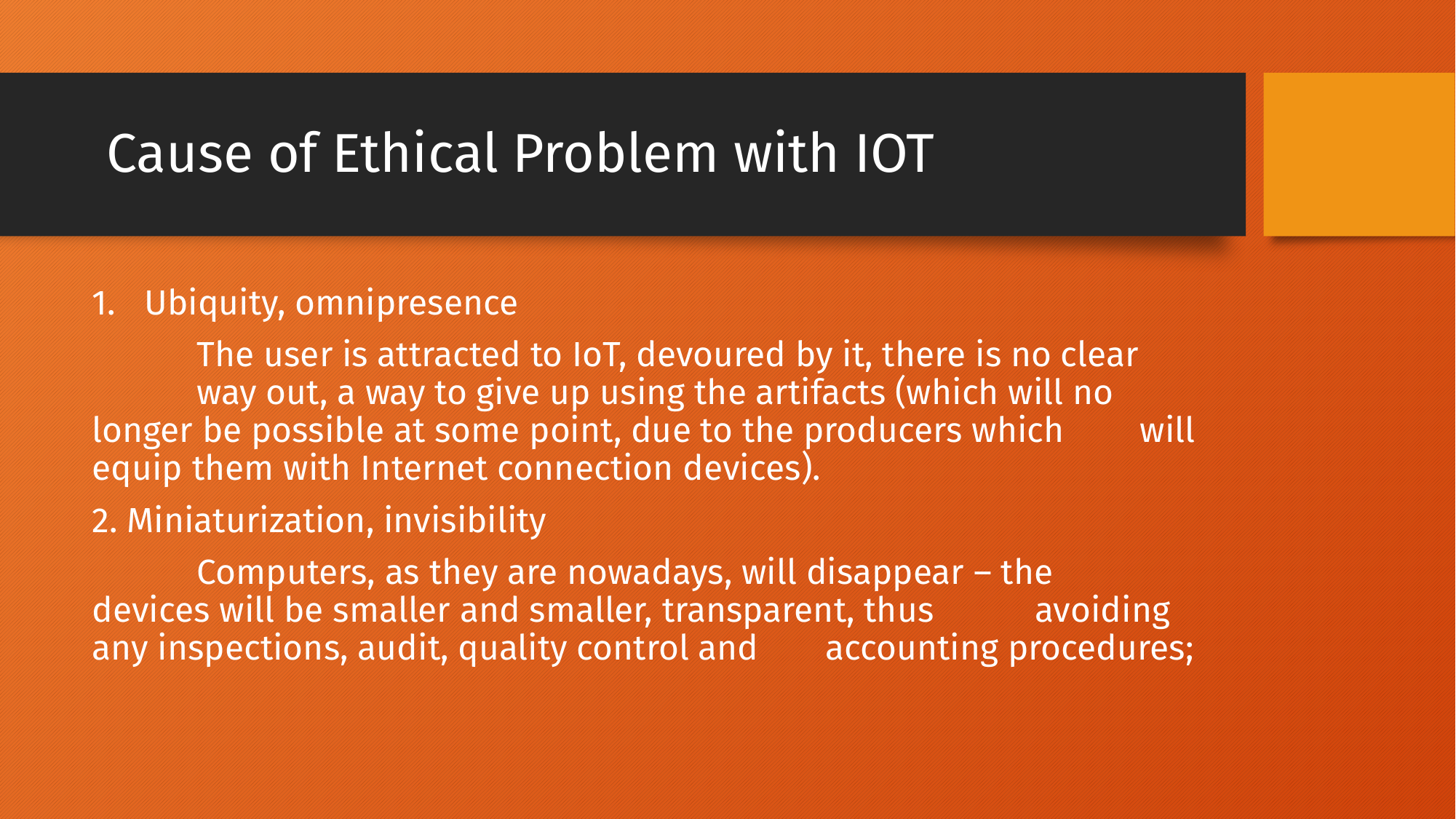

# Cause of Ethical Problem with IOT
Ubiquity, omnipresence
	The user is attracted to IoT, devoured by it, there is no clear 	way out, a way to give up using the artifacts (which will no 	longer be possible at some point, due to the producers which 	will equip them with Internet connection devices).
2. Miniaturization, invisibility
	Computers, as they are nowadays, will disappear – the 	devices will be smaller and smaller, transparent, thus 	avoiding any inspections, audit, quality control and 	accounting procedures;